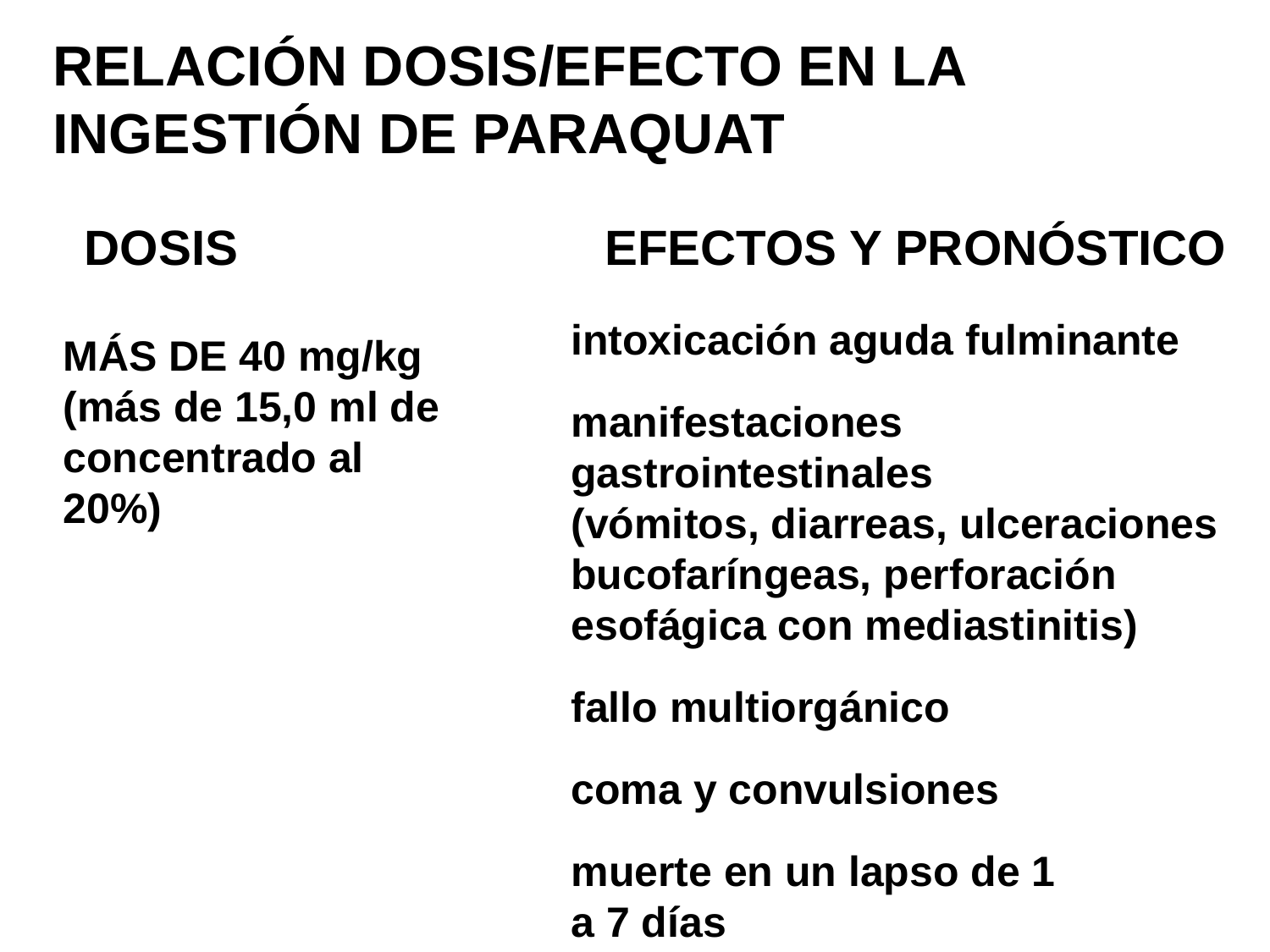

RELACIÓN DOSIS/EFECTO EN LA
INGESTIÓN DE PARAQUAT
DOSIS
EFECTOS Y PRONÓSTICO
intoxicación aguda fulminante
MÁS DE 40 mg/kg
(más de 15,0 ml de
concentrado al
20%)
manifestaciones
gastrointestinales
(vómitos, diarreas, ulceraciones
bucofaríngeas, perforación
esofágica con mediastinitis)
fallo multiorgánico
coma y convulsiones
muerte en un lapso de 1
a 7 días